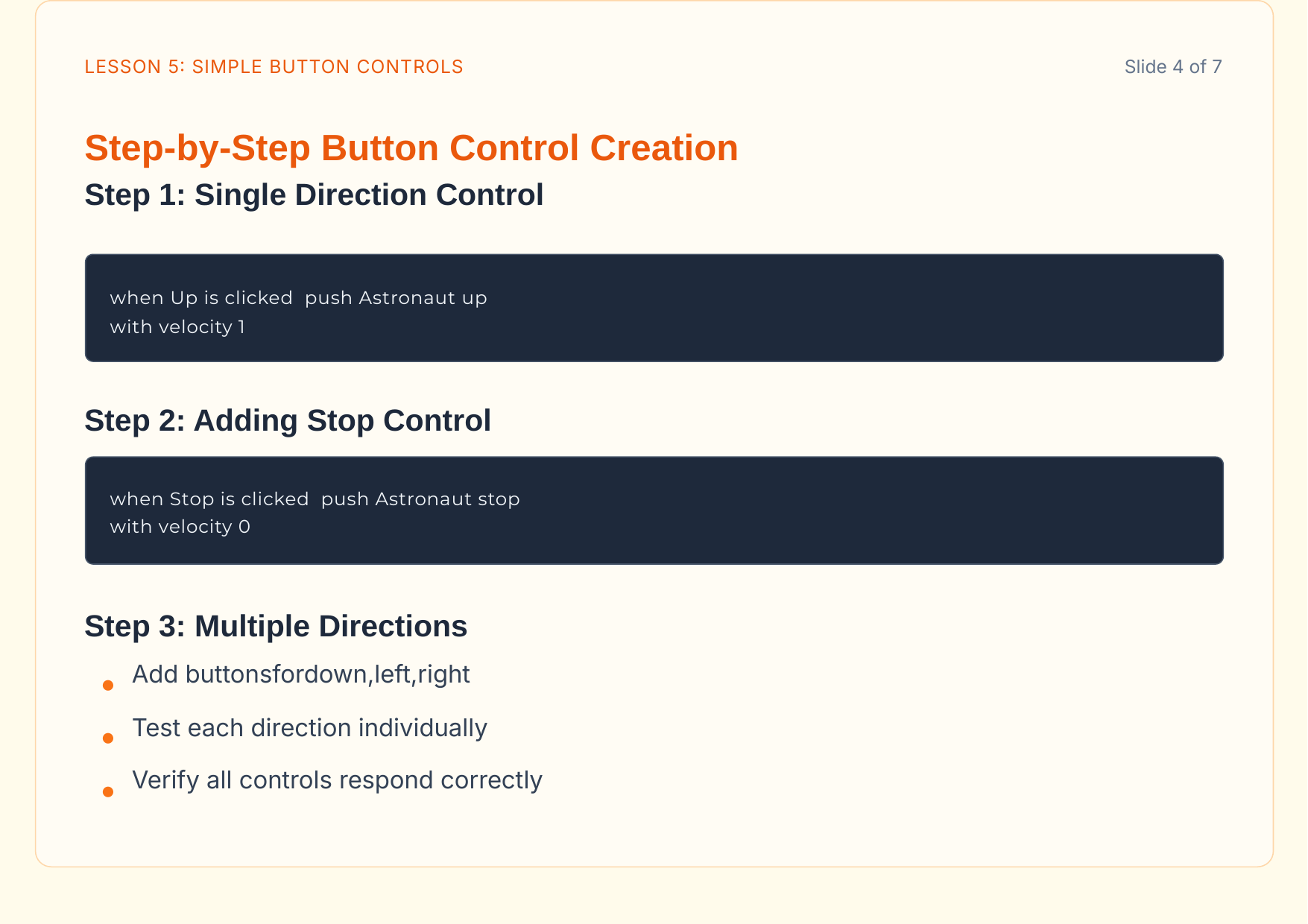

LESSON 5: SIMPLE BUTTON CONTROLS
Slide 4 of 7
Step-by-Step Button Control Creation
Step 1: Single Direction Control
when Up is clicked  push Astronaut up with velocity 1
Step 2: Adding Stop Control
when Stop is clicked  push Astronaut stop with velocity 0
Step 3: Multiple Directions
Add buttonsfordown,left,right

● ● ●
Test each direction individually
Verify all controls respond correctly